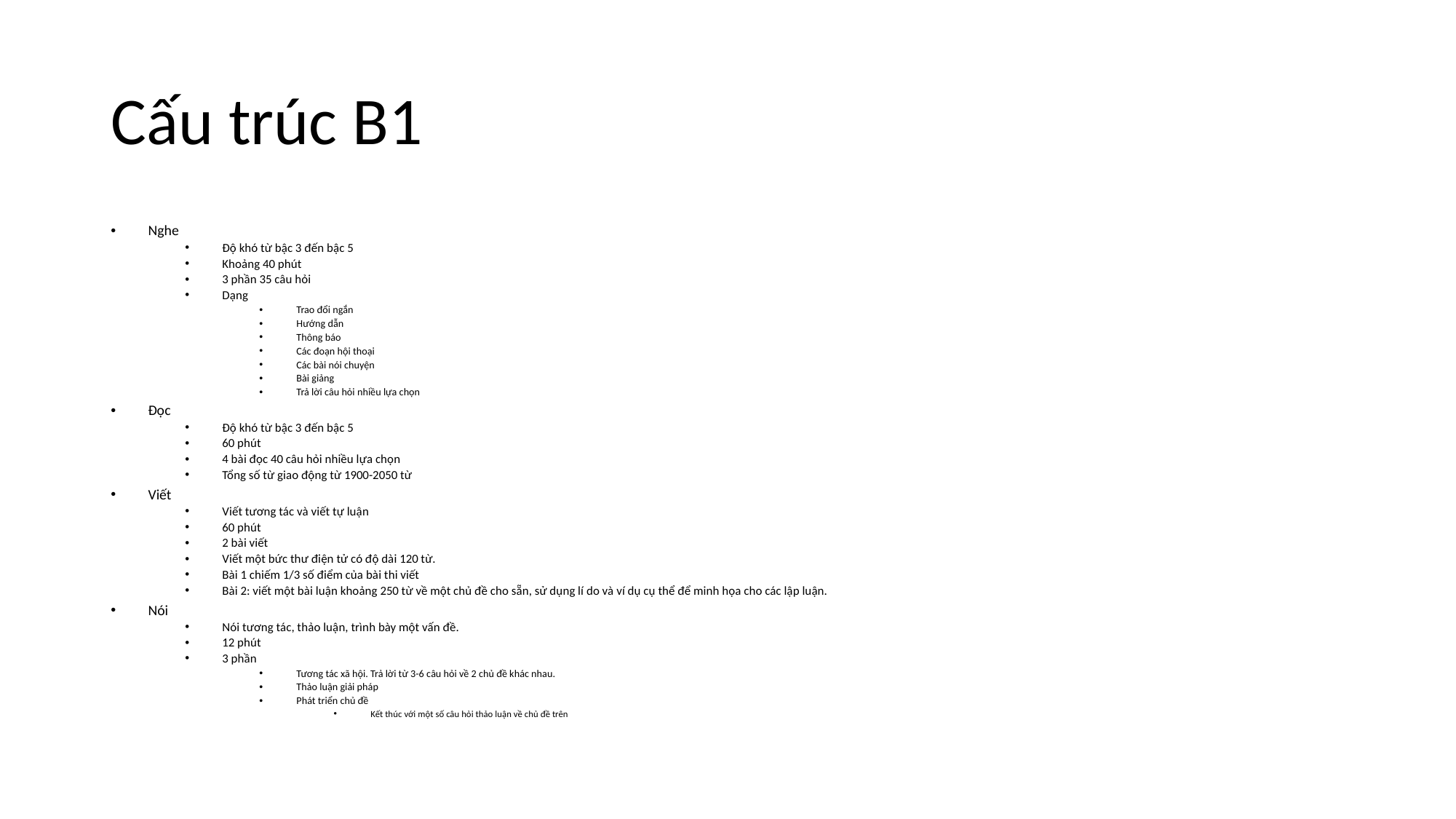

# Cấu trúc B1
Nghe
Độ khó từ bậc 3 đến bậc 5
Khoảng 40 phút
3 phần 35 câu hỏi
Dạng
Trao đổi ngắn
Hướng dẫn
Thông báo
Các đoạn hội thoại
Các bài nói chuyện
Bài giảng
Trả lời câu hỏi nhiều lựa chọn
Đọc
Độ khó từ bậc 3 đến bậc 5
60 phút
4 bài đọc 40 câu hỏi nhiều lựa chọn
Tổng số từ giao động từ 1900-2050 từ
Viết
Viết tương tác và viết tự luận
60 phút
2 bài viết
Viết một bức thư điện tử có độ dài 120 từ.
Bài 1 chiếm 1/3 số điểm của bài thi viết
Bài 2: viết một bài luận khoảng 250 từ về một chủ đề cho sẵn, sử dụng lí do và ví dụ cụ thể để minh họa cho các lập luận.
Nói
Nói tương tác, thảo luận, trình bày một vấn đề.
12 phút
3 phần
Tương tác xã hội. Trả lời từ 3-6 câu hỏi về 2 chủ đề khác nhau.
Thảo luận giải pháp
Phát triển chủ đề
Kết thúc với một số câu hỏi thảo luận về chủ đề trên